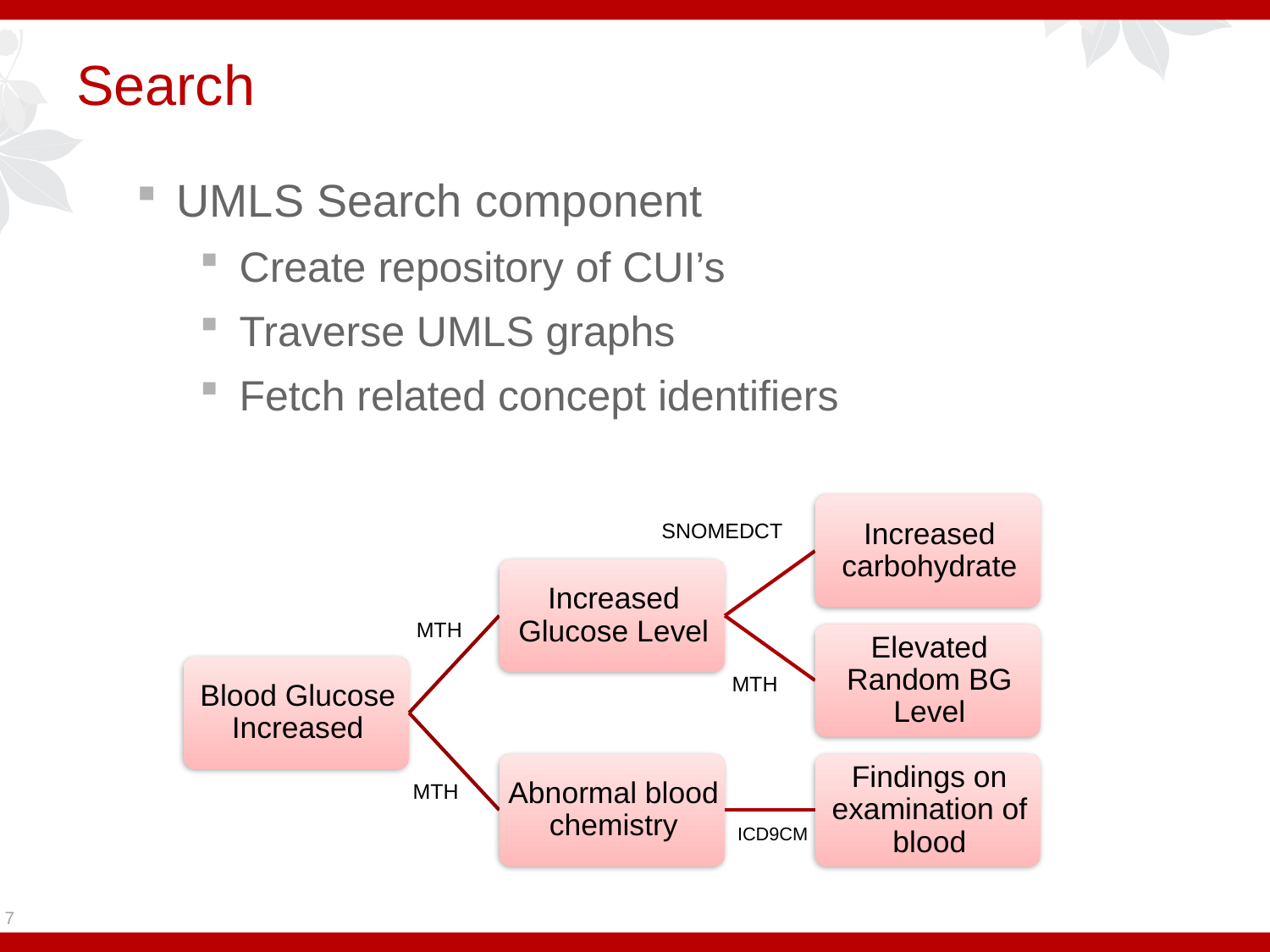

# Search
UMLS Search component
Create repository of CUI’s
Traverse UMLS graphs
Fetch related concept identifiers
Blood Glucose Increased

Increased Glucose Level

Increased carbohydrate

Elevated Random BG Level

Abnormal blood chemistry

Findings on examination of blood
SNOMEDCT
MTH
MTH
MTH
ICD9CM
7